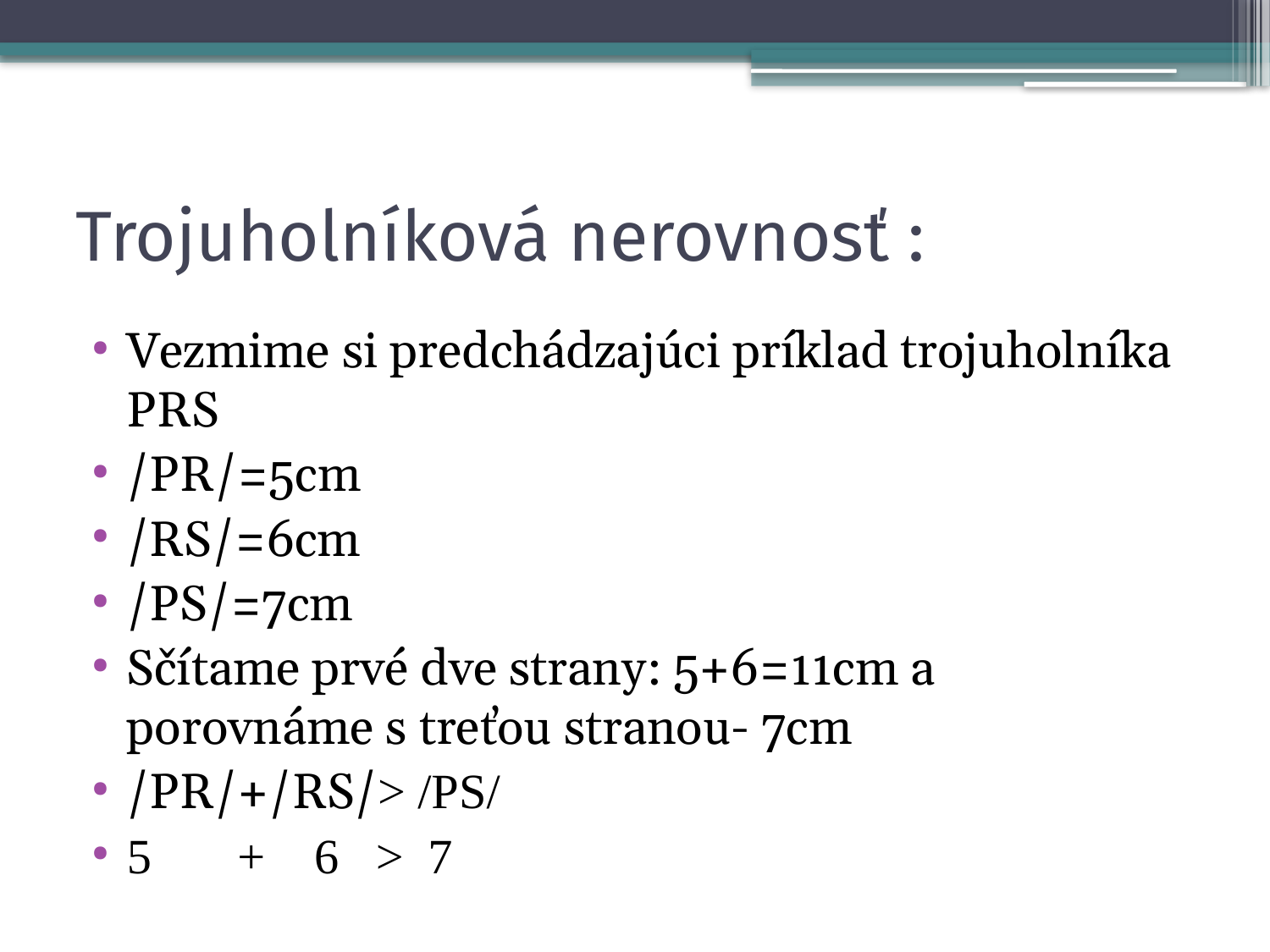

# Trojuholníková nerovnosť :
Vezmime si predchádzajúci príklad trojuholníka PRS
/PR/=5cm
/RS/=6cm
/PS/=7cm
Sčítame prvé dve strany: 5+6=11cm a porovnáme s treťou stranou- 7cm
/PR/+/RS/˃ /PS/
5       +    6   ˃  7